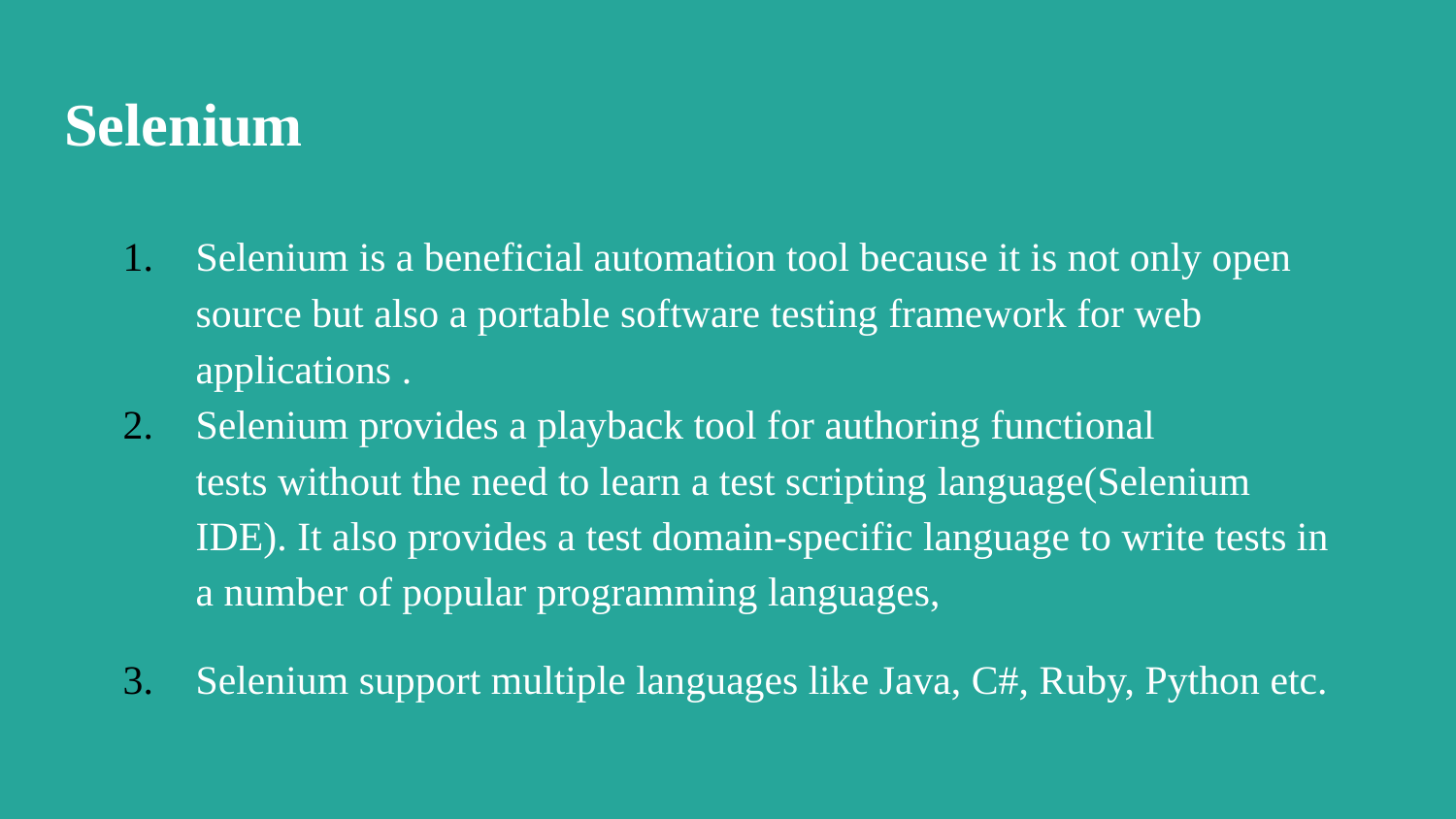

# Selenium
Selenium is a beneficial automation tool because it is not only open source but also a portable software testing framework for web applications .
Selenium provides a playback tool for authoring functional tests without the need to learn a test scripting language(Selenium IDE). It also provides a test domain-specific language to write tests in a number of popular programming languages,
Selenium support multiple languages like Java, C#, Ruby, Python etc.